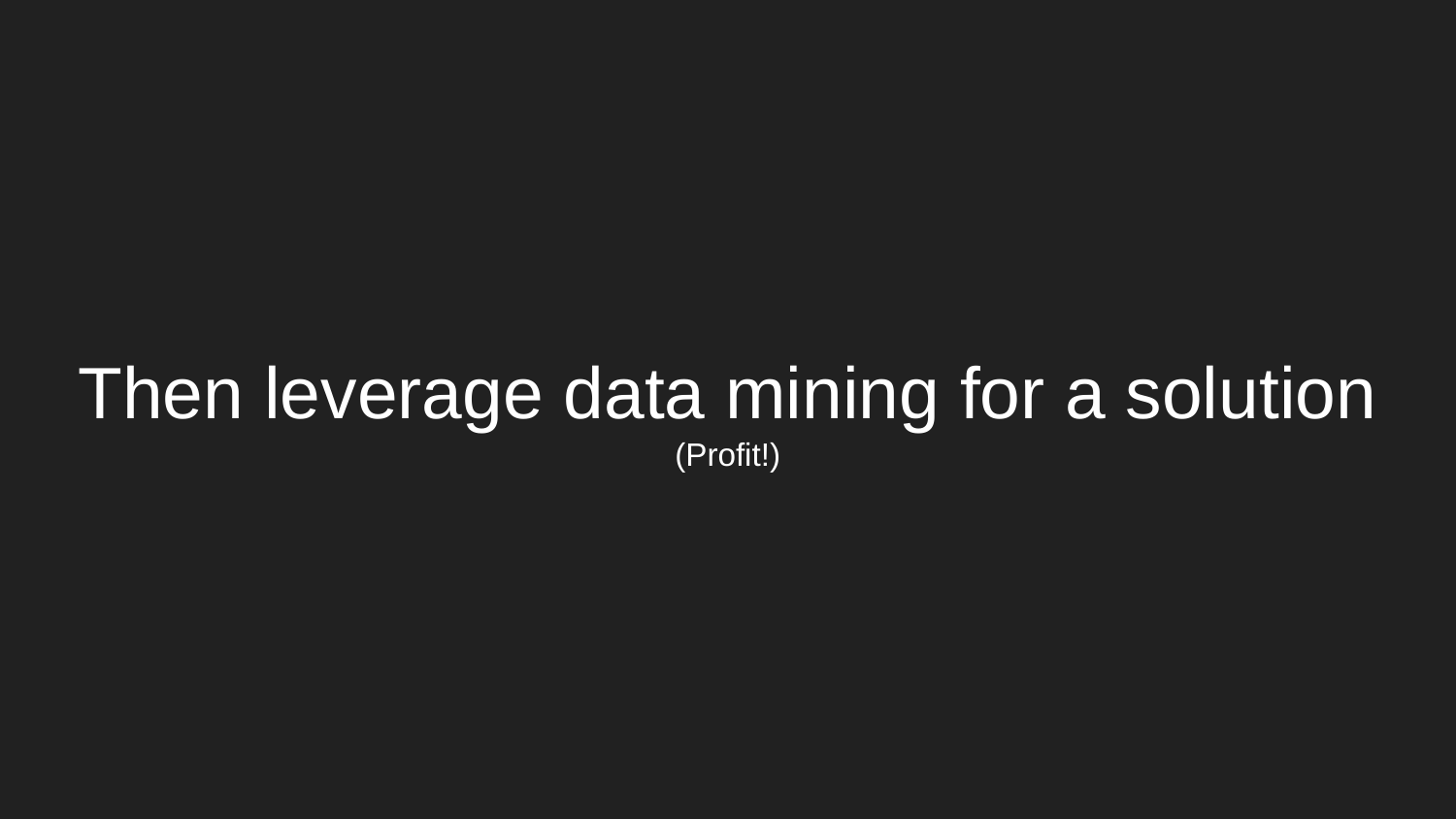

# Then leverage data mining for a solution
(Profit!)